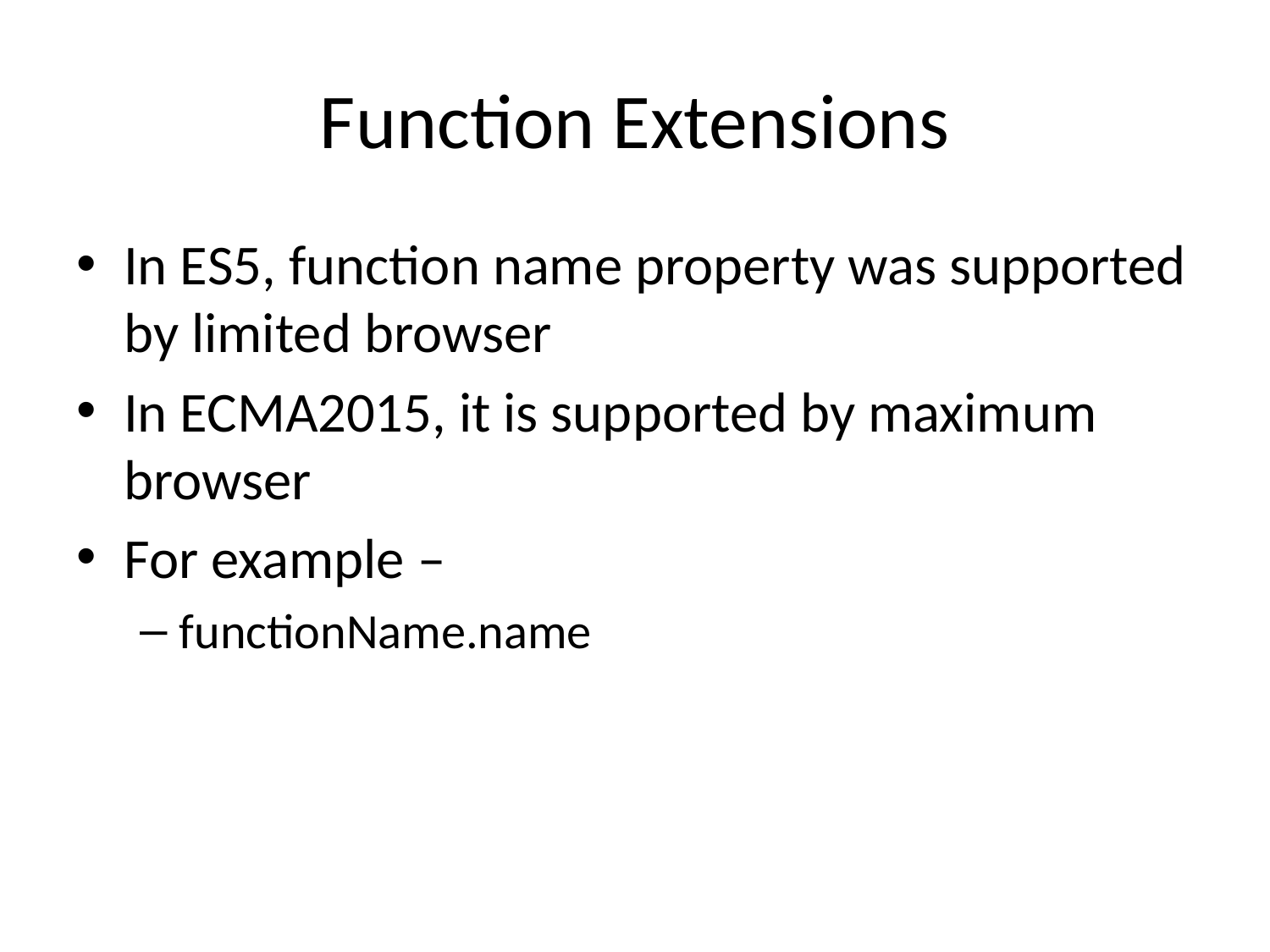

# Function Extensions
In ES5, function name property was supported by limited browser
In ECMA2015, it is supported by maximum browser
For example –
functionName.name